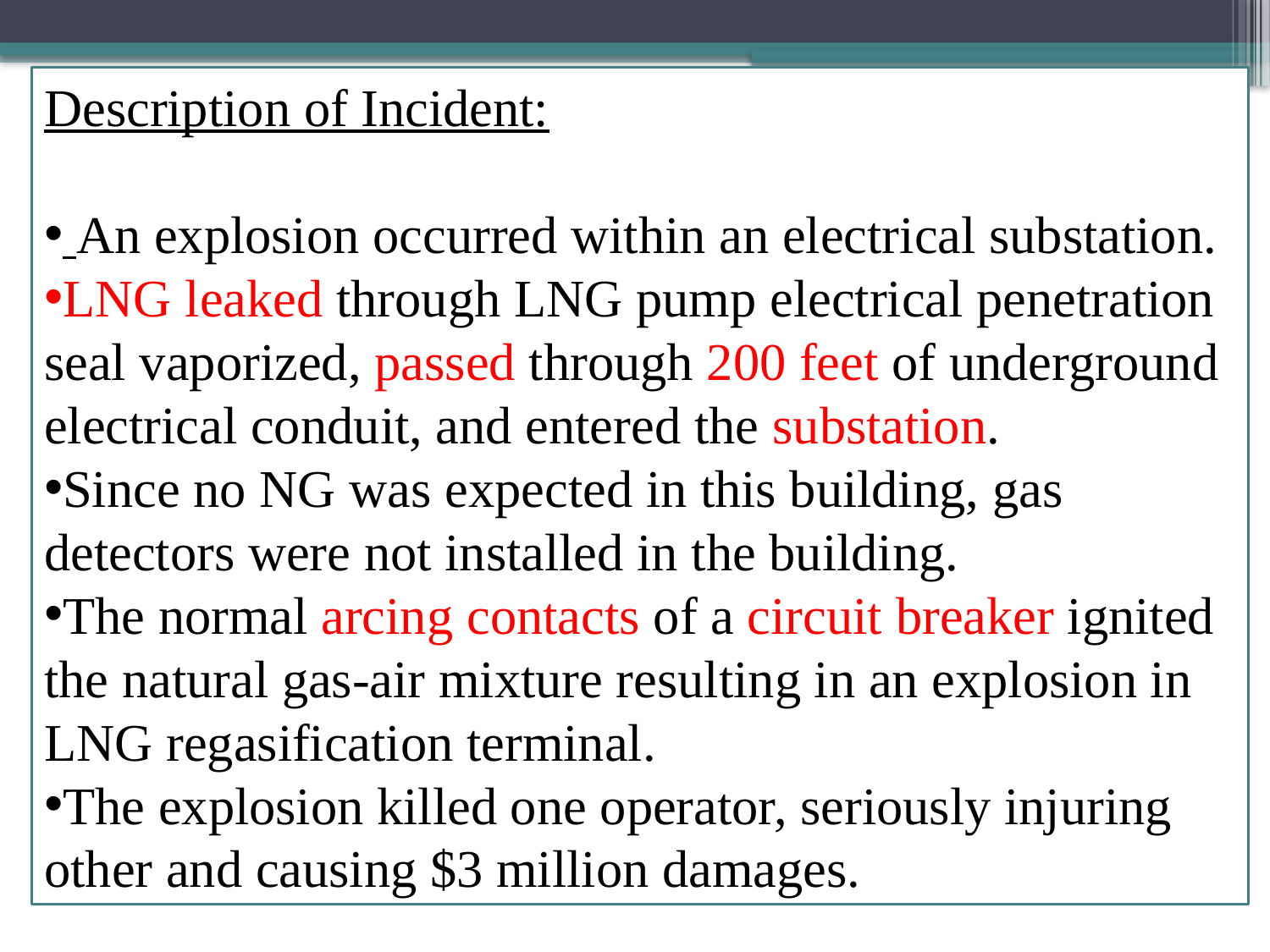

Description of Incident:

 An explosion occurred within an electrical substation.
LNG leaked through LNG pump electrical penetration seal vaporized, passed through 200 feet of underground electrical conduit, and entered the substation.
Since no NG was expected in this building, gas detectors were not installed in the building.
The normal arcing contacts of a circuit breaker ignited the natural gas-air mixture resulting in an explosion in LNG regasification terminal.
The explosion killed one operator, seriously injuring other and causing $3 million damages.